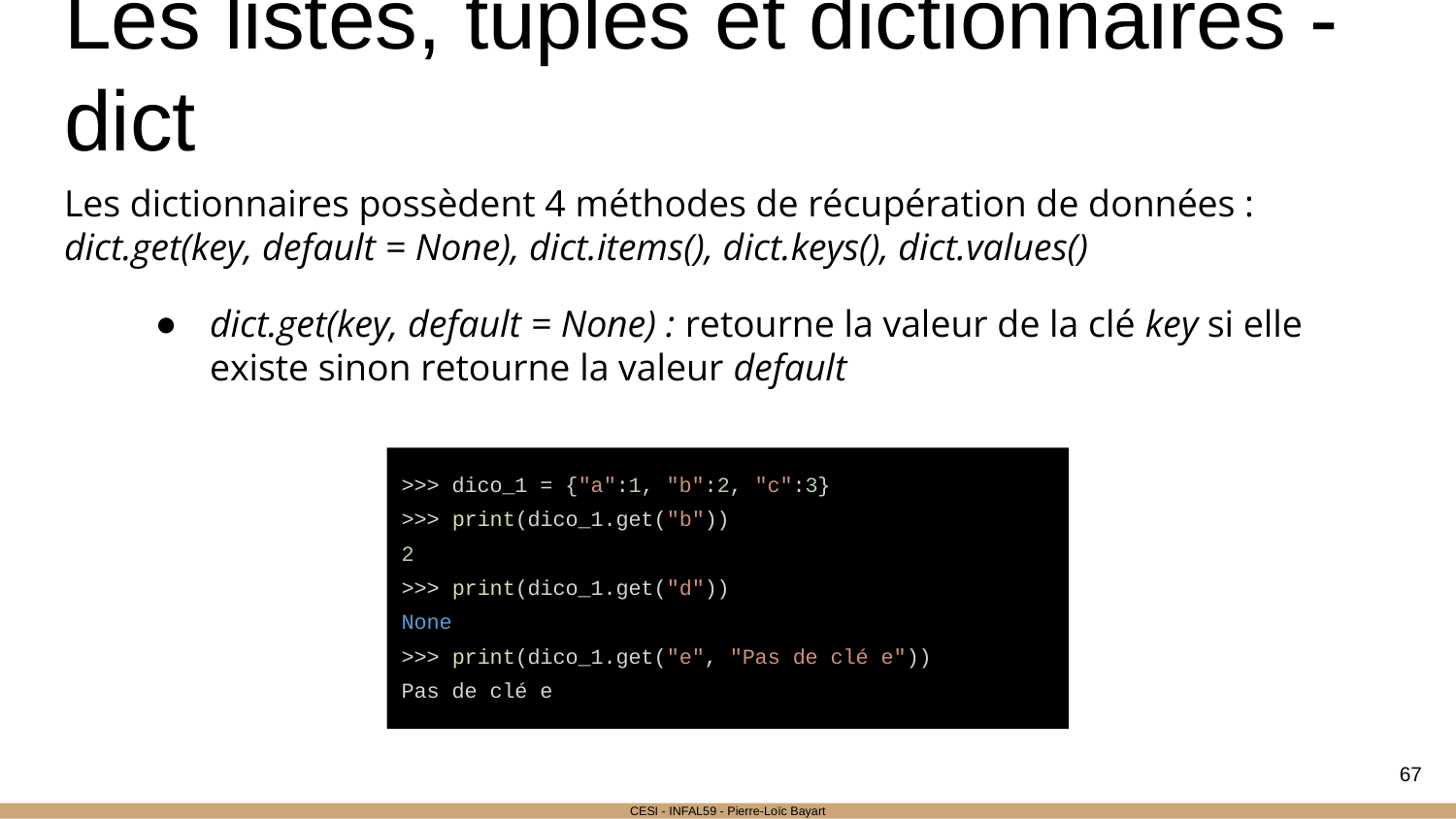

# Les listes, tuples et dictionnaires - dict
Les dictionnaires possèdent 4 méthodes de récupération de données : dict.get(key, default = None), dict.items(), dict.keys(), dict.values()
dict.get(key, default = None) : retourne la valeur de la clé key si elle existe sinon retourne la valeur default

>>> dico_1 = {"a":1, "b":2, "c":3}
>>> print(dico_1.get("b"))
2
>>> print(dico_1.get("d"))
None
>>> print(dico_1.get("e", "Pas de clé e"))
Pas de clé e
67